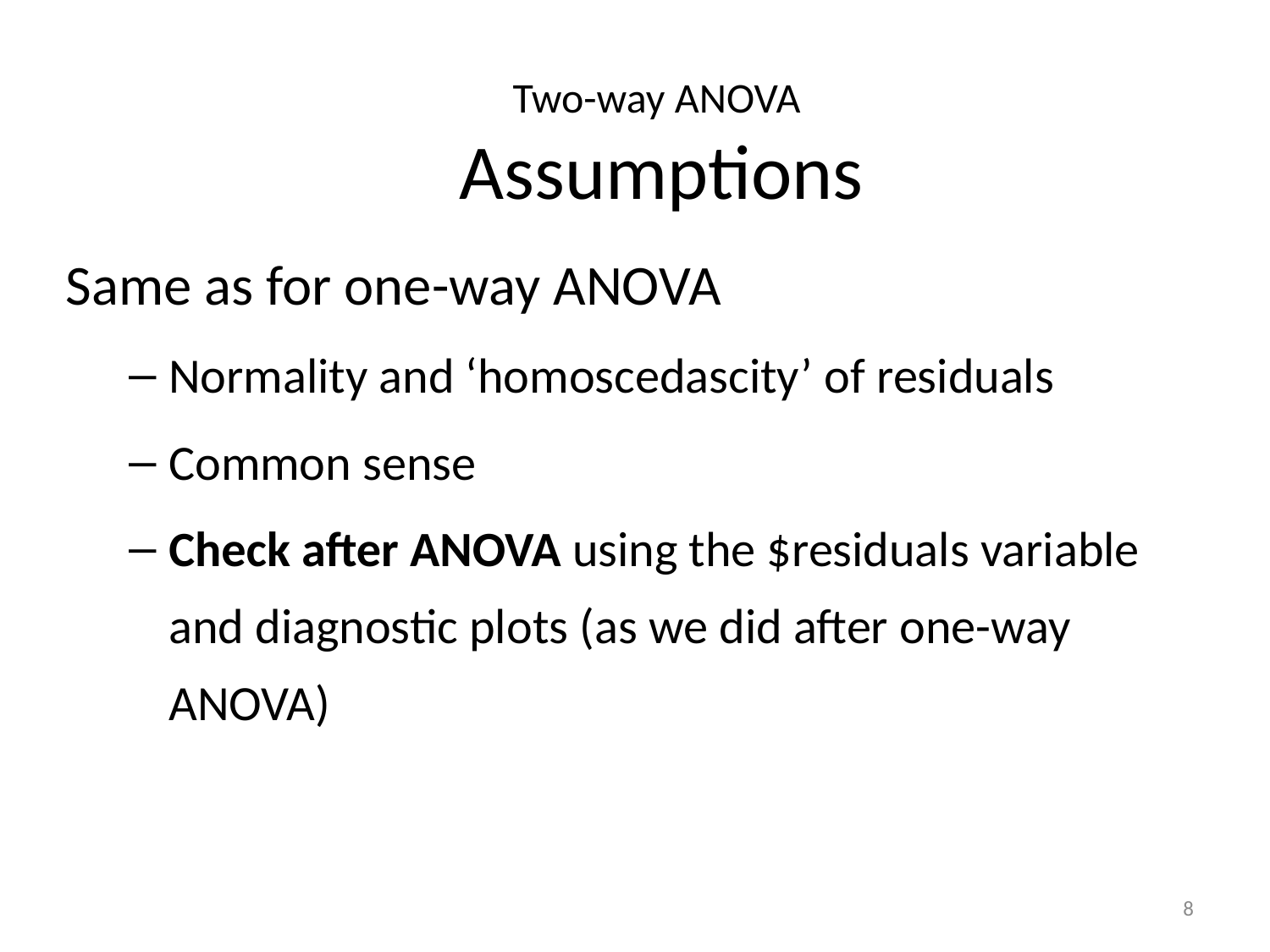

Two-way ANOVA
Assumptions
Same as for one-way ANOVA
Normality and ‘homoscedascity’ of residuals
Common sense
Check after ANOVA using the $residuals variable and diagnostic plots (as we did after one-way ANOVA)
8